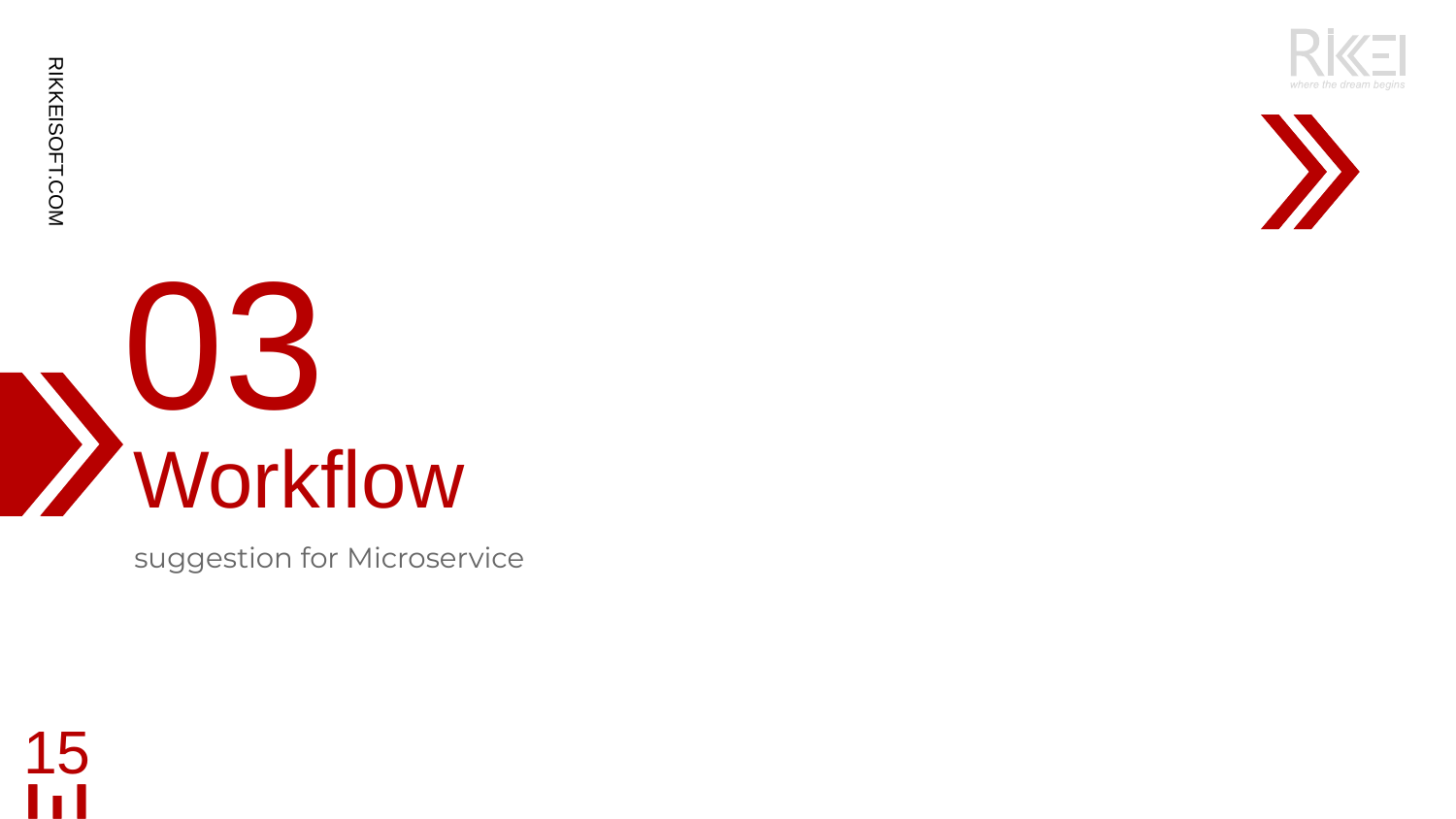

RIKKEISOFT.COM

03

# Workflow
suggestion for Microservice
15